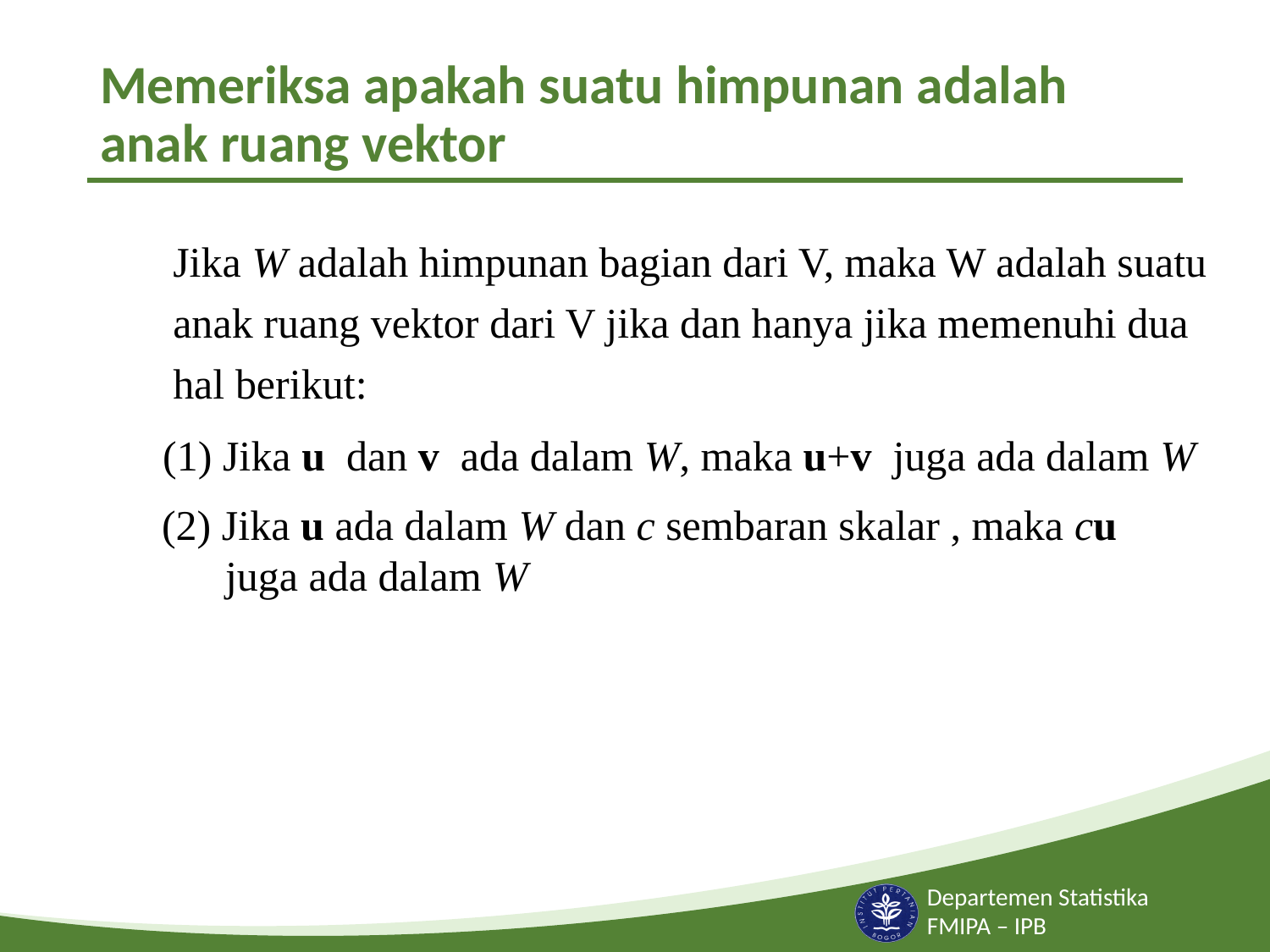

# Memeriksa apakah suatu himpunan adalah anak ruang vektor
Jika W adalah himpunan bagian dari V, maka W adalah suatu anak ruang vektor dari V jika dan hanya jika memenuhi dua hal berikut:
(1) Jika u  dan v  ada dalam W, maka u+v  juga ada dalam W
(2) Jika u ada dalam W dan c sembaran skalar , maka cu juga ada dalam W